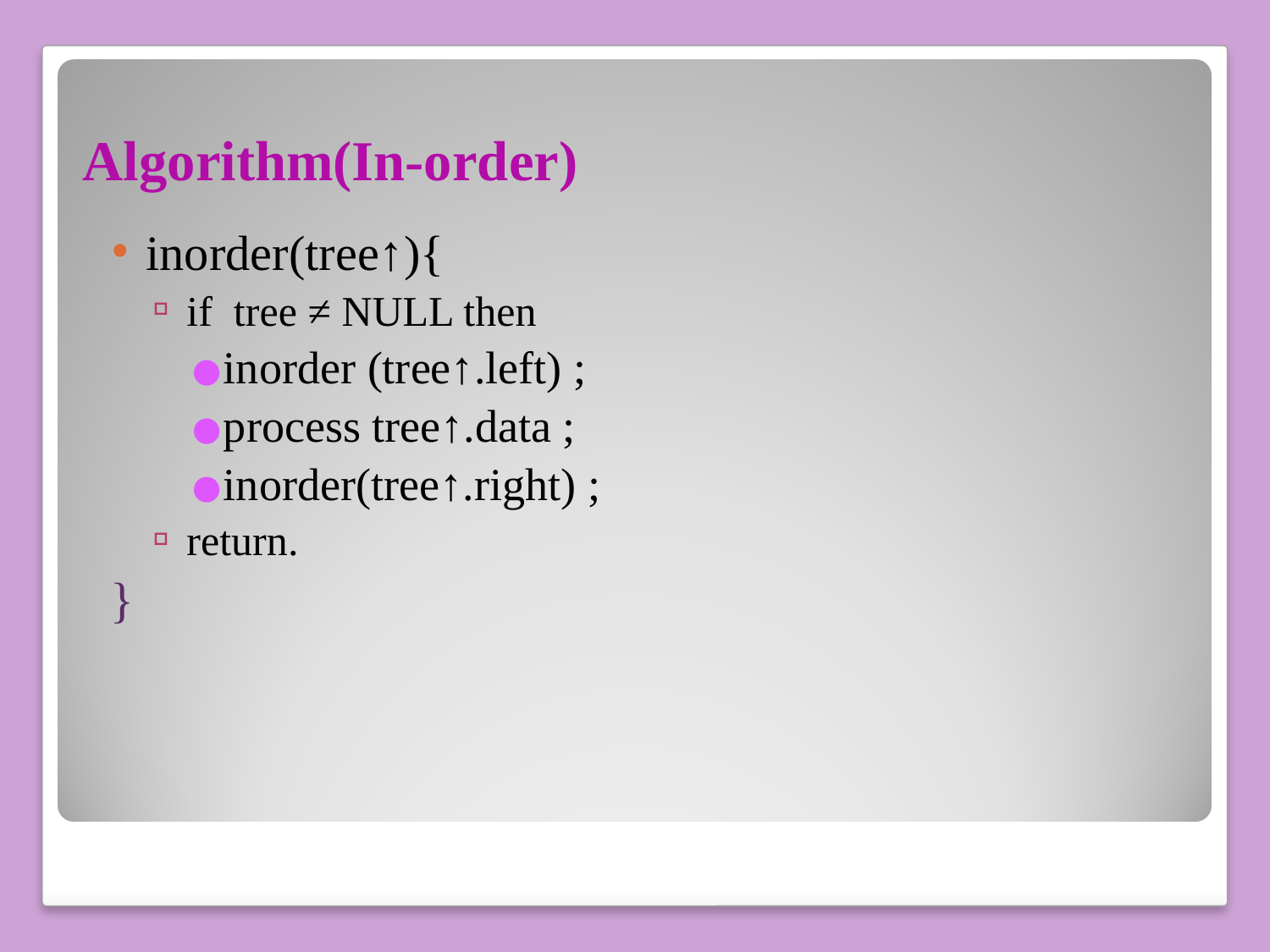

# Algorithm(In-order)
inorder(tree↑){
if  tree ≠ NULL then
inorder (tree↑.left) ;
process tree↑.data ;
inorder(tree↑.right) ;
return.
}